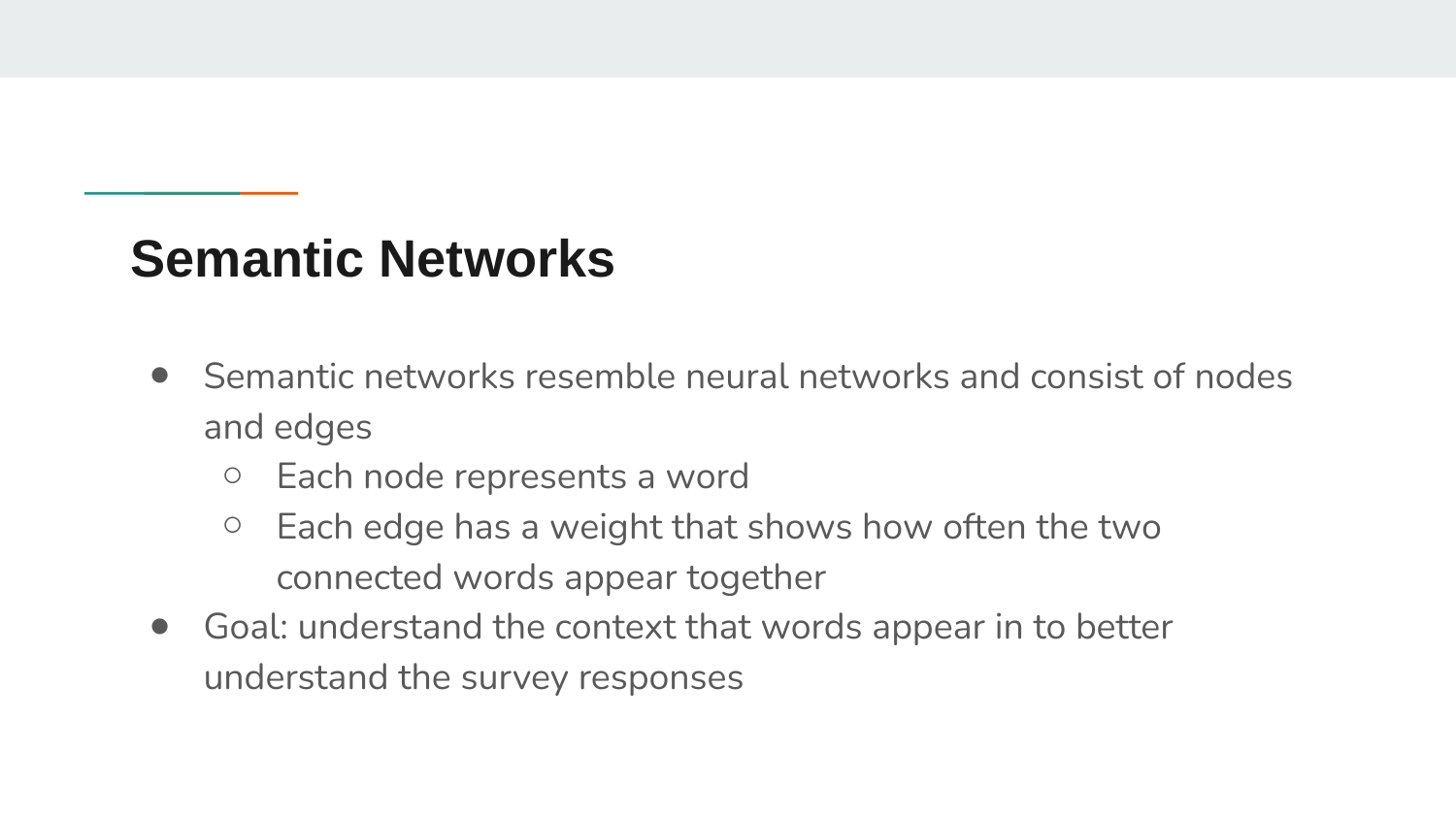

# Semantic Networks
Semantic networks resemble neural networks and consist of nodes and edges
Each node represents a word
Each edge has a weight that shows how often the two connected words appear together
Goal: understand the context that words appear in to better understand the survey responses